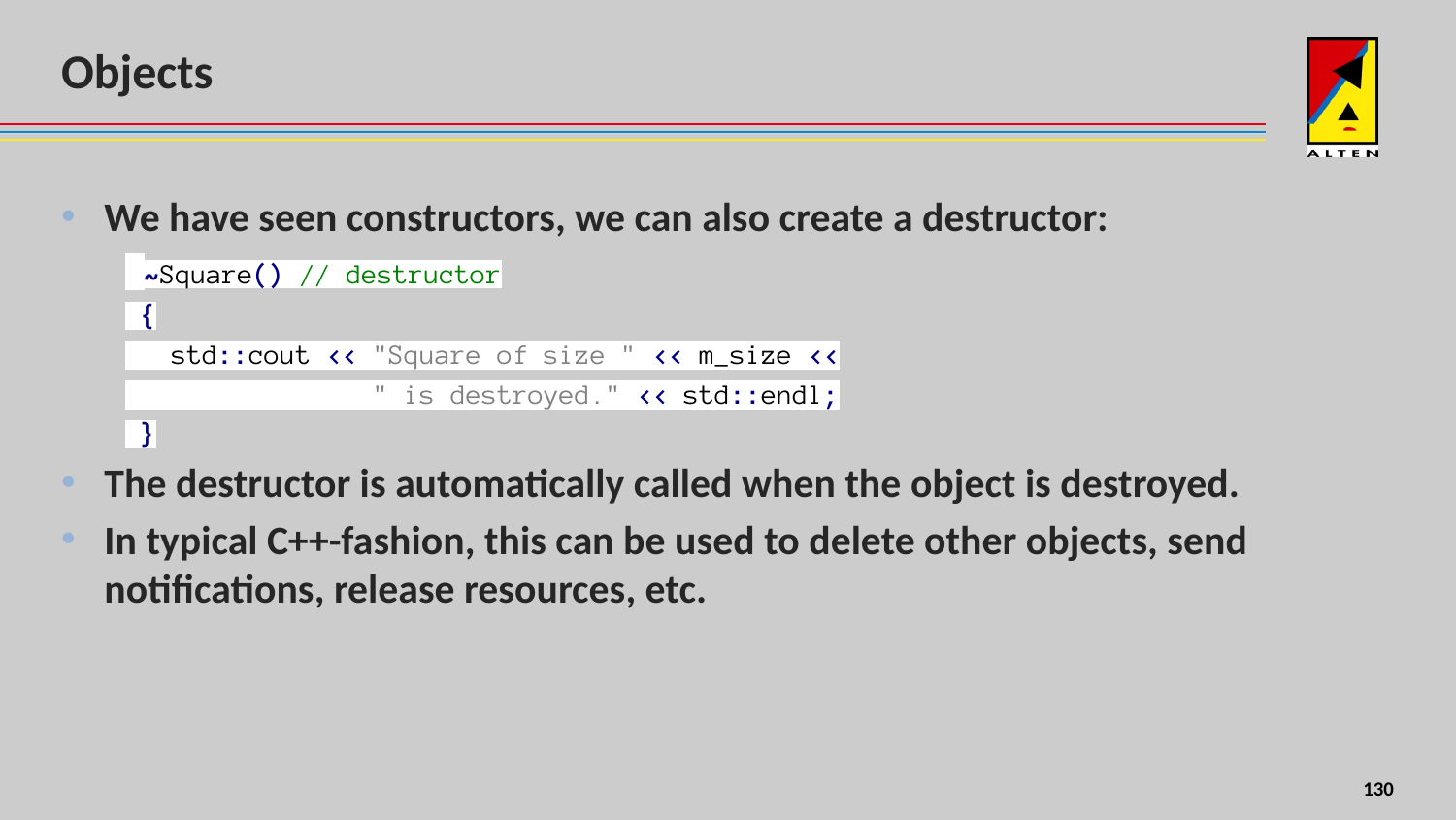

# Objects
We have seen constructors, we can also create a destructor:
 ~Square() // destructor
 {
   std::cout << "Square of size " << m_size <<
                " is destroyed." << std::endl;
 }
The destructor is automatically called when the object is destroyed.
In typical C++-fashion, this can be used to delete other objects, send notifications, release resources, etc.
130